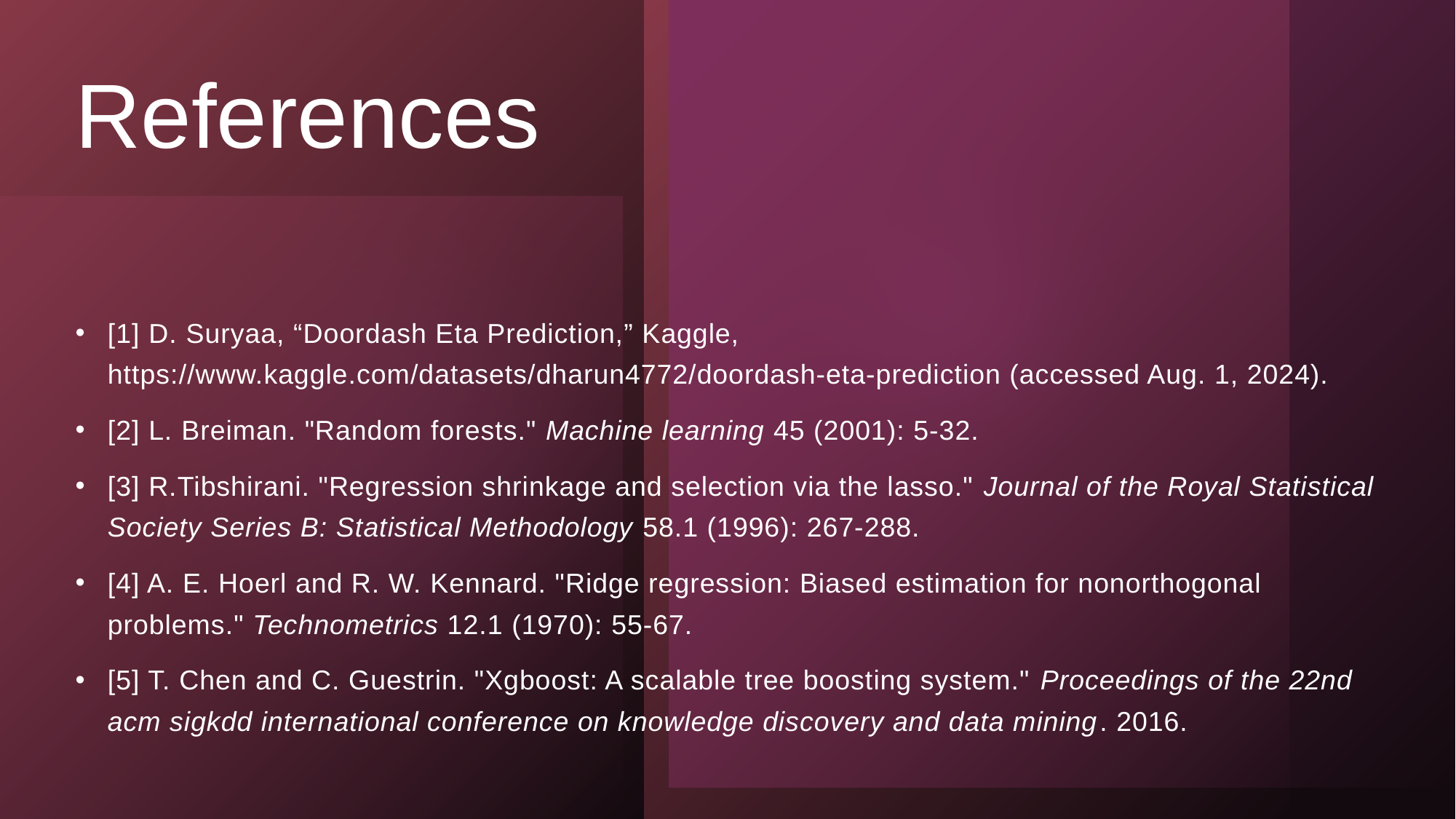

# References
[1] D. Suryaa, “Doordash Eta Prediction,” Kaggle, https://www.kaggle.com/datasets/dharun4772/doordash-eta-prediction (accessed Aug. 1, 2024).
[2] L. Breiman. "Random forests." Machine learning 45 (2001): 5-32.
[3] R.Tibshirani. "Regression shrinkage and selection via the lasso." Journal of the Royal Statistical Society Series B: Statistical Methodology 58.1 (1996): 267-288.
[4] A. E. Hoerl and R. W. Kennard. "Ridge regression: Biased estimation for nonorthogonal problems." Technometrics 12.1 (1970): 55-67.
[5] T. Chen and C. Guestrin. "Xgboost: A scalable tree boosting system." Proceedings of the 22nd acm sigkdd international conference on knowledge discovery and data mining. 2016.